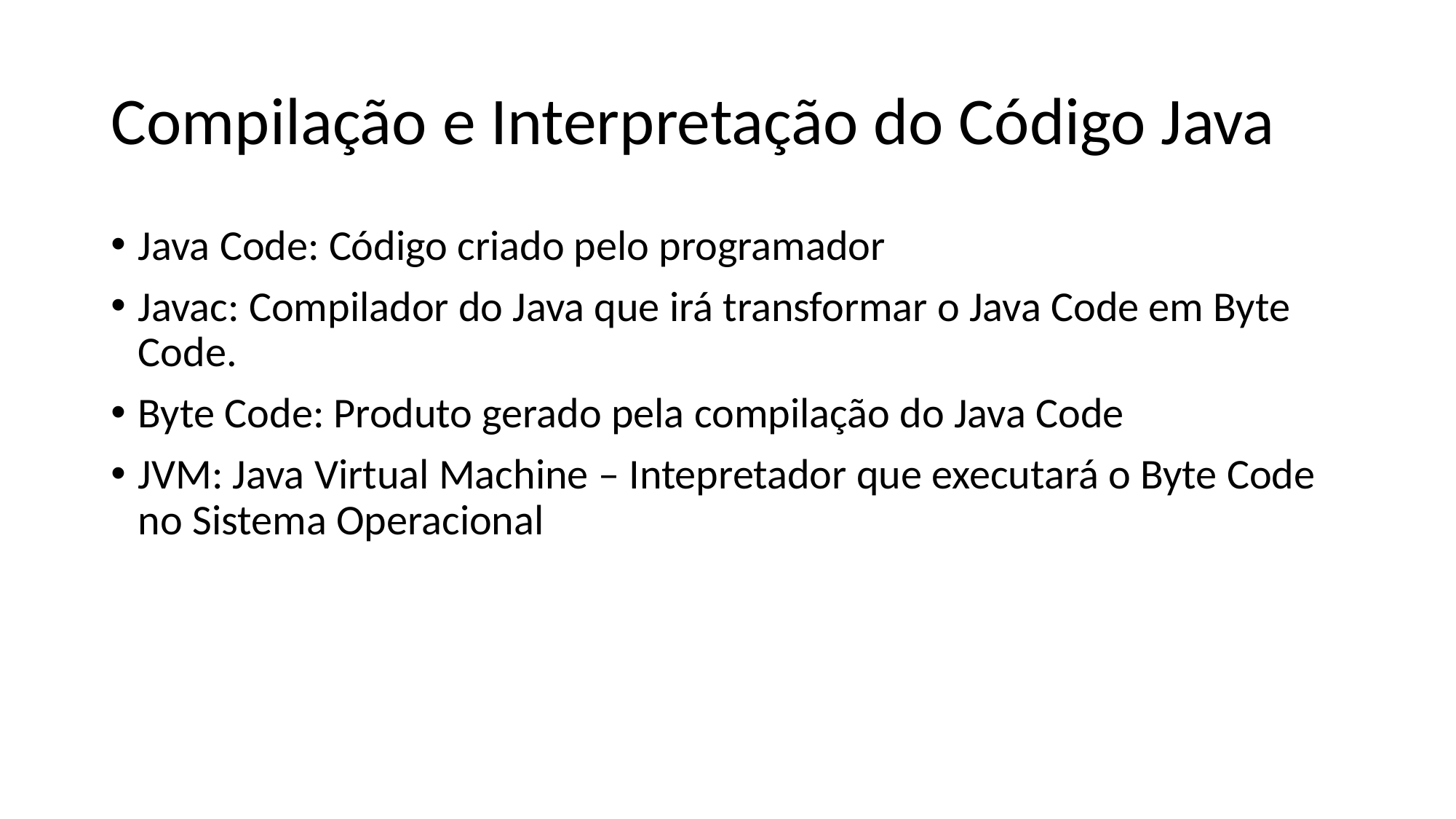

# Compilação e Interpretação do Código Java
Java Code: Código criado pelo programador
Javac: Compilador do Java que irá transformar o Java Code em Byte Code.
Byte Code: Produto gerado pela compilação do Java Code
JVM: Java Virtual Machine – Intepretador que executará o Byte Code no Sistema Operacional